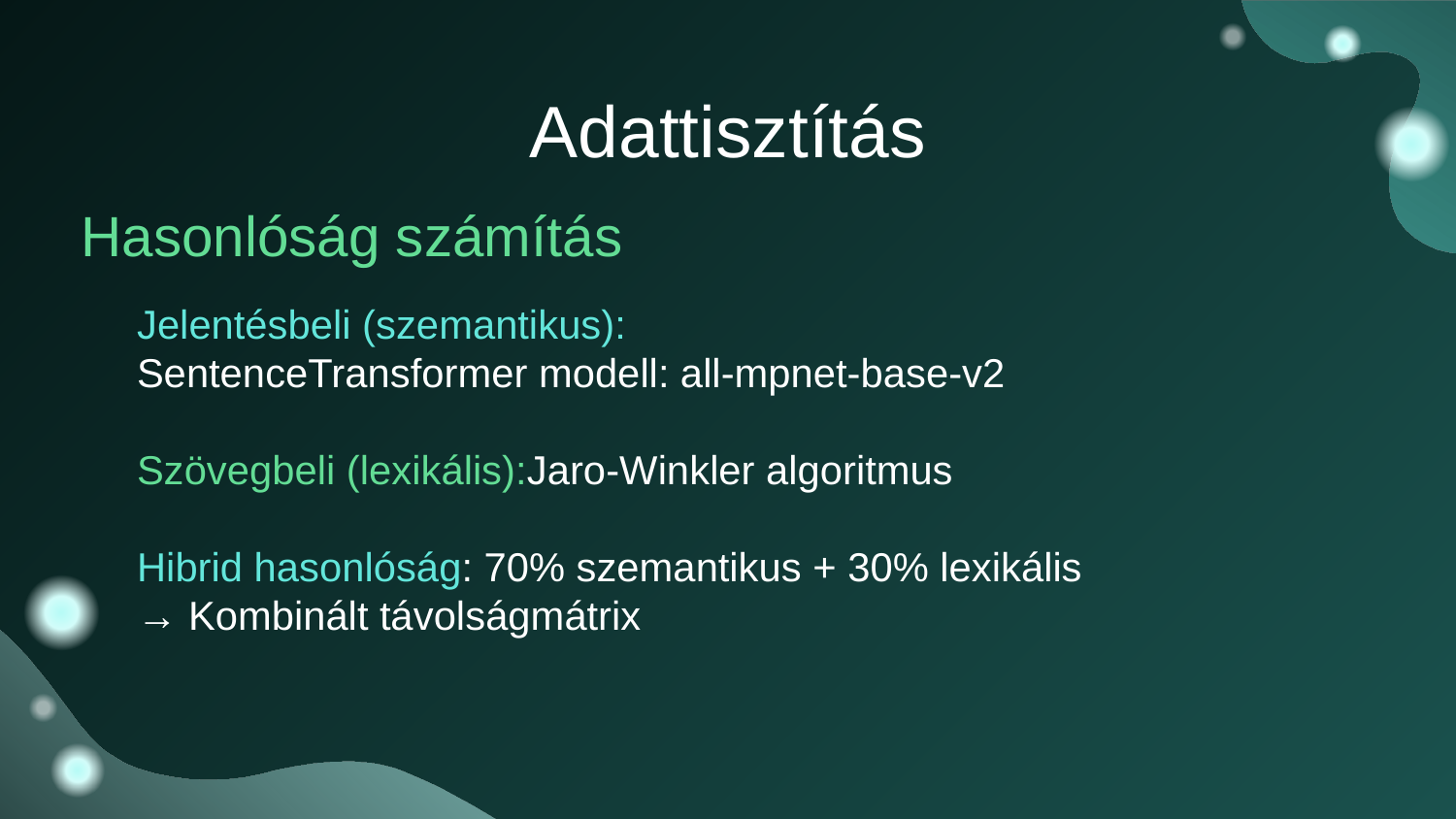

# Adattisztítás
Hasonlóság számítás
Jelentésbeli (szemantikus):
SentenceTransformer modell: all-mpnet-base-v2

Szövegbeli (lexikális):Jaro-Winkler algoritmus

Hibrid hasonlóság: 70% szemantikus + 30% lexikális
→ Kombinált távolságmátrix